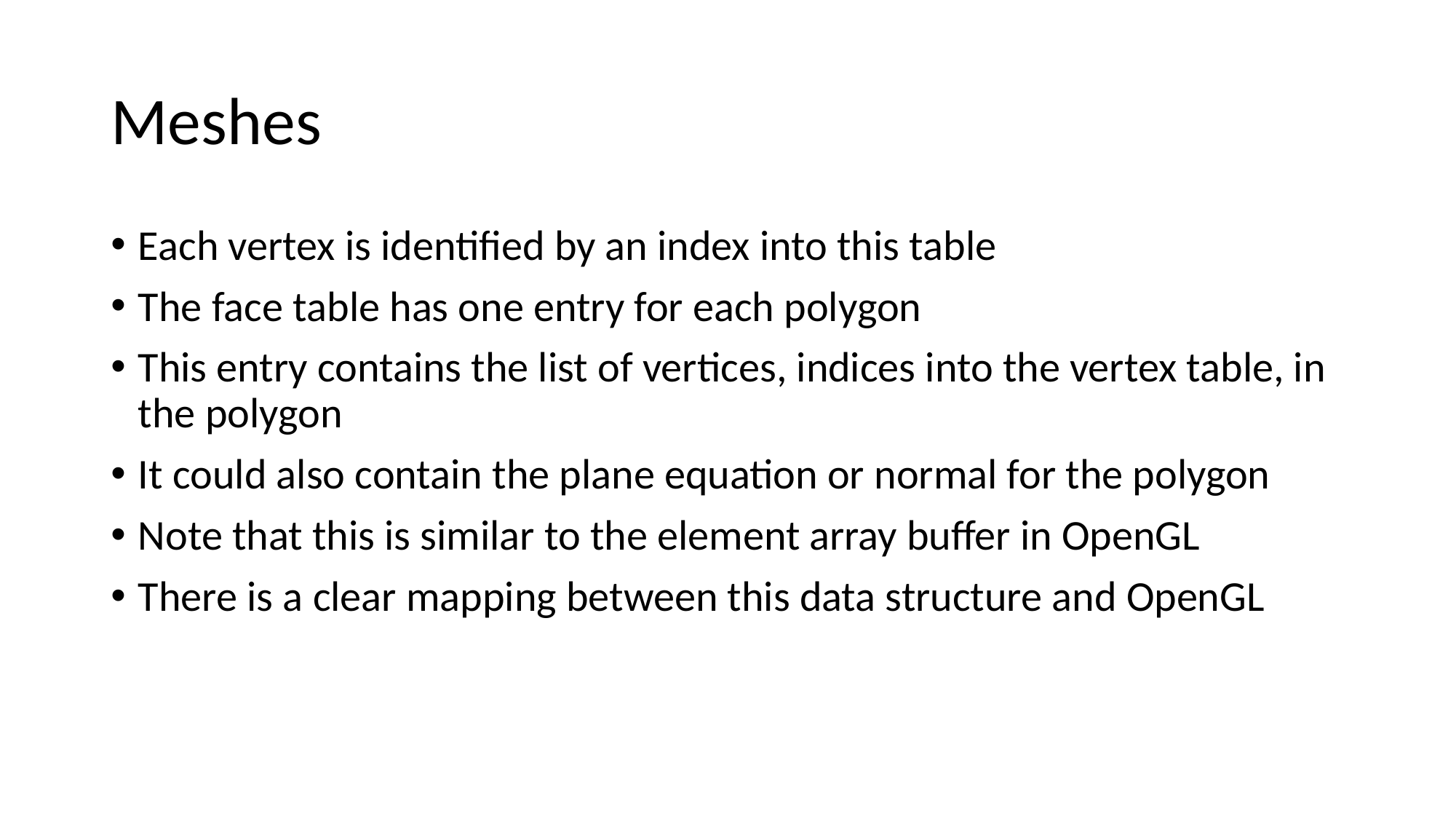

# Meshes
Each vertex is identified by an index into this table
The face table has one entry for each polygon
This entry contains the list of vertices, indices into the vertex table, in the polygon
It could also contain the plane equation or normal for the polygon
Note that this is similar to the element array buffer in OpenGL
There is a clear mapping between this data structure and OpenGL